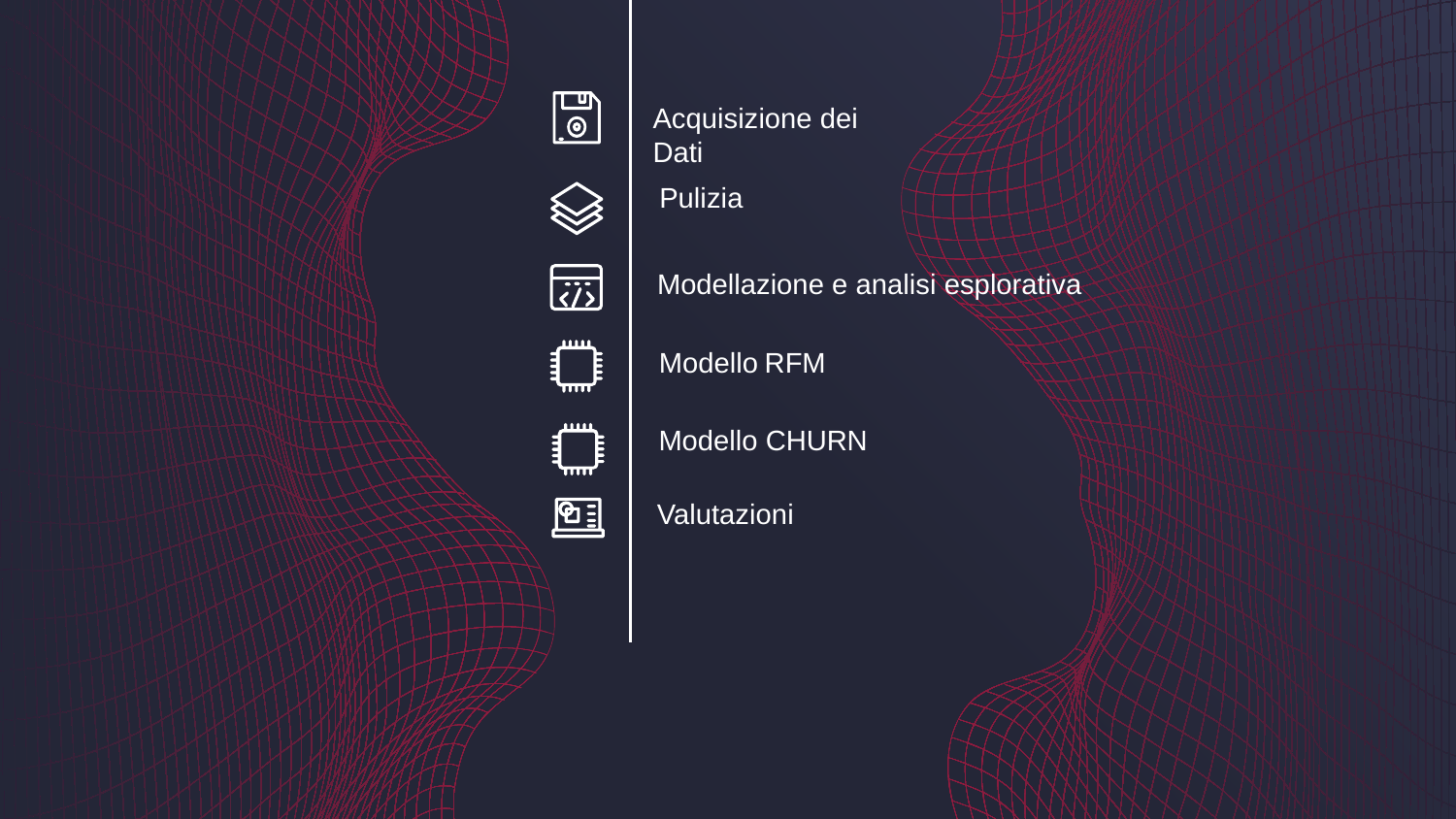

Acquisizione dei Dati

Pulizia

Modellazione e analisi esplorativa

Modello RFM

Modello CHURN

Valutazioni

02